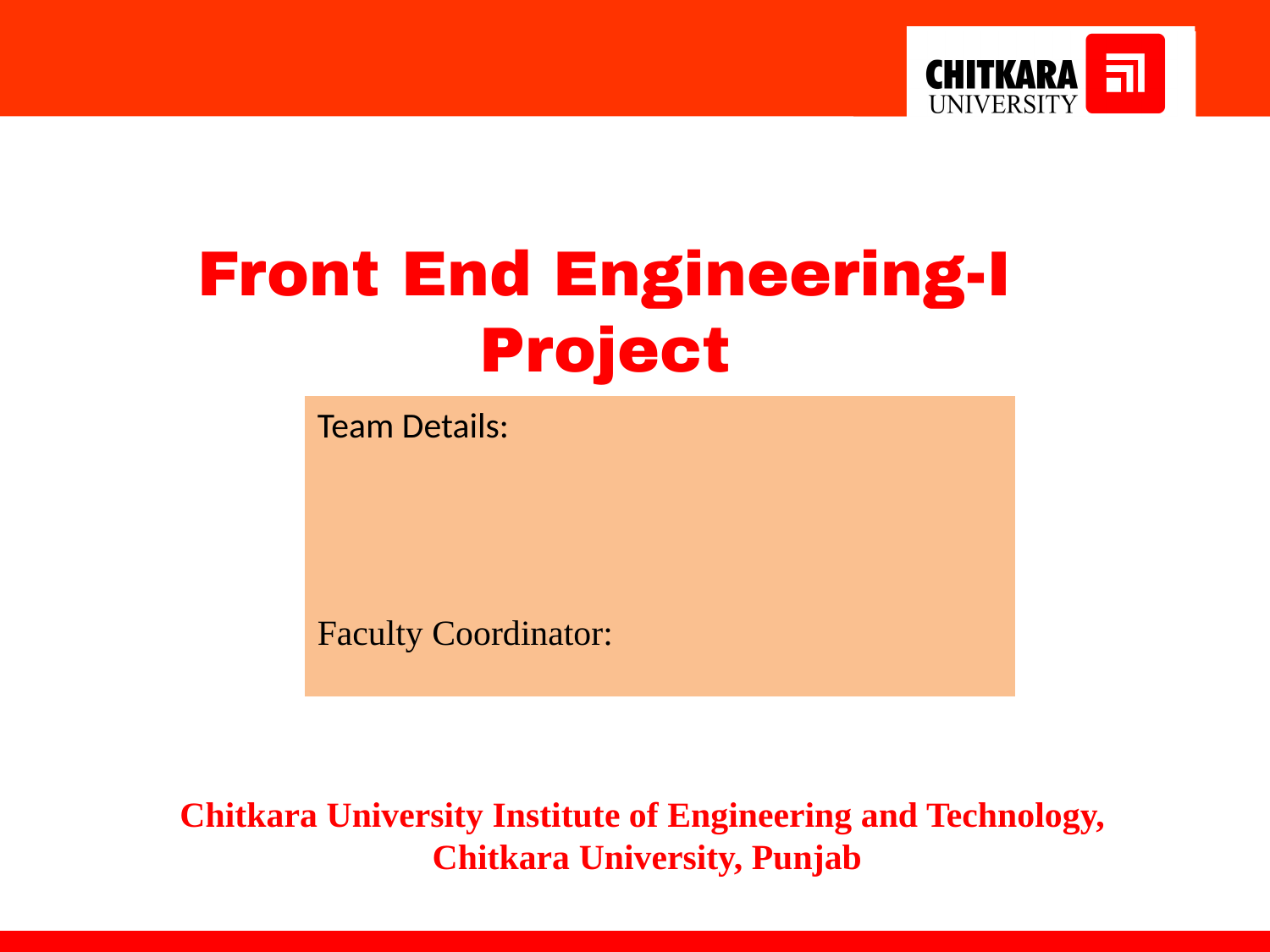

Front End Engineering-I Project
Team Details:

Faculty Coordinator:

:

Chitkara University Institute of Engineering and Technology,
Chitkara University, Punjab